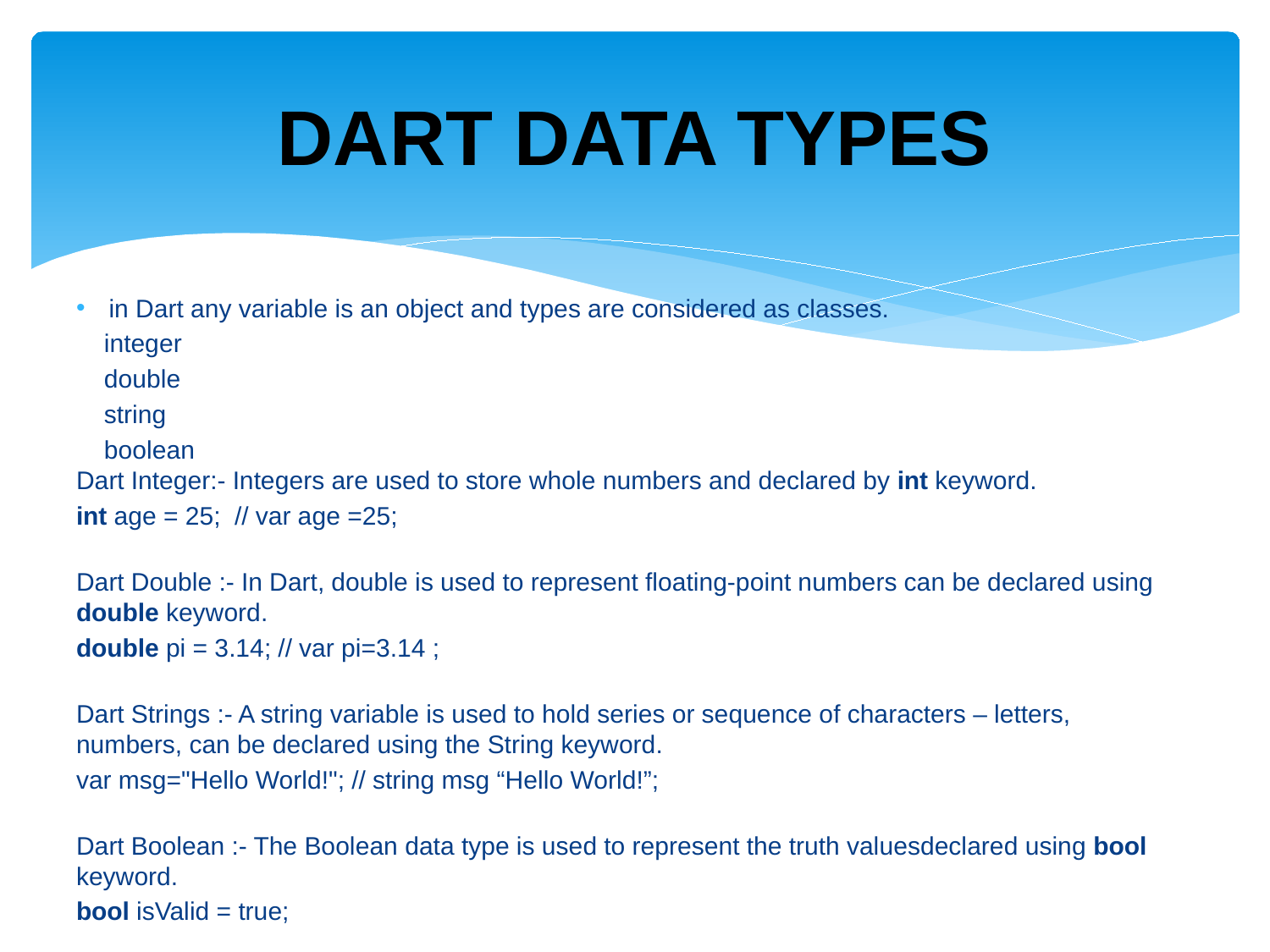

# DART DATA TYPES
in Dart any variable is an object and types are considered as classes.
    integer
    double
    string
    boolean
Dart Integer:- Integers are used to store whole numbers and declared by int keyword.
int age = 25;  // var age =25;
Dart Double :- In Dart, double is used to represent floating-point numbers can be declared using double keyword.
double pi = 3.14; // var pi=3.14 ;
Dart Strings :- A string variable is used to hold series or sequence of characters – letters, numbers, can be declared using the String keyword.
var msg="Hello World!"; // string msg “Hello World!”;
Dart Boolean :- The Boolean data type is used to represent the truth valuesdeclared using bool keyword.
bool isValid = true;